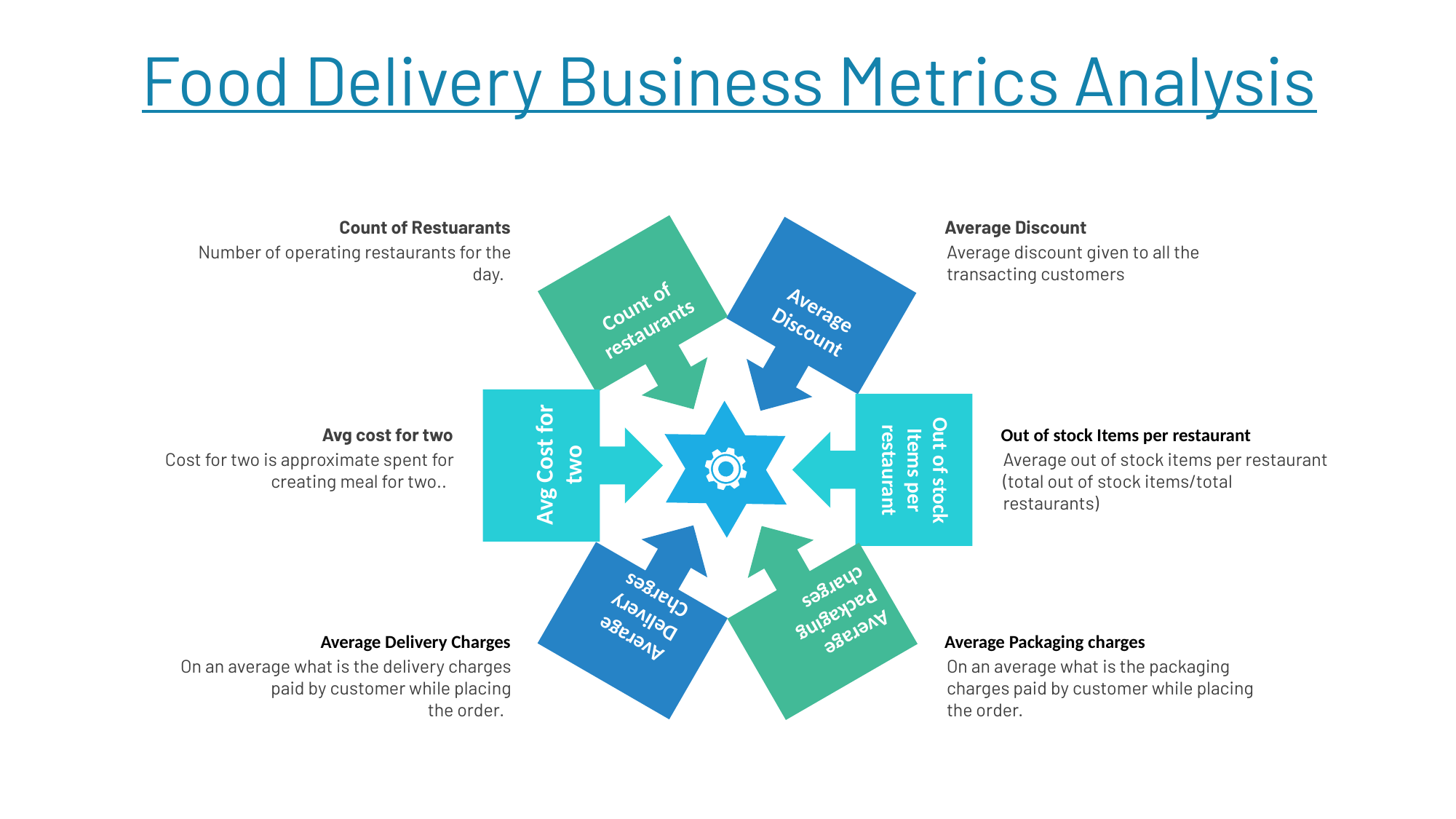

Food Delivery Business Metrics Analysis
Count of Restuarants
Number of operating restaurants for the day.
Average Discount
Average discount given to all the transacting customers

Count of restaurants
Average Discount

Avg Cost for two
Avg cost for two
Cost for two is approximate spent for creating meal for two..
Out of stock Items per restaurant
Average out of stock items per restaurant (total out of stock items/total
restaurants)
Out of stock Items per restaurant

Average Delivery Charges

Average Packaging charges
Average Delivery Charges
On an average what is the delivery charges paid by customer while placing
the order.
Average Packaging charges
On an average what is the packaging charges paid by customer while placing
the order.